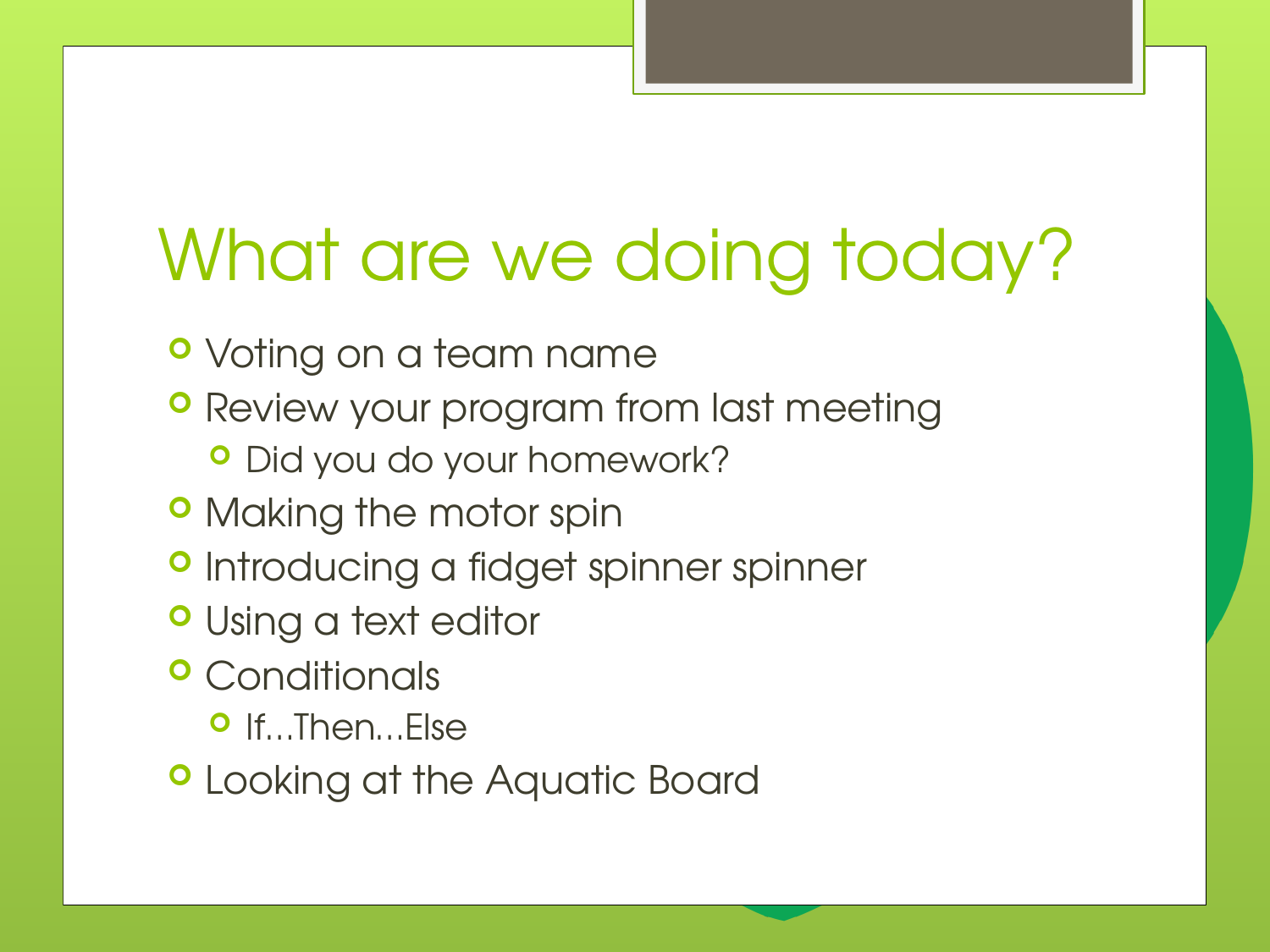

# What are we doing today?
Voting on a team name
Review your program from last meeting
Did you do your homework?
Making the motor spin
Introducing a fidget spinner spinner
Using a text editor
Conditionals
If…Then…Else
Looking at the Aquatic Board